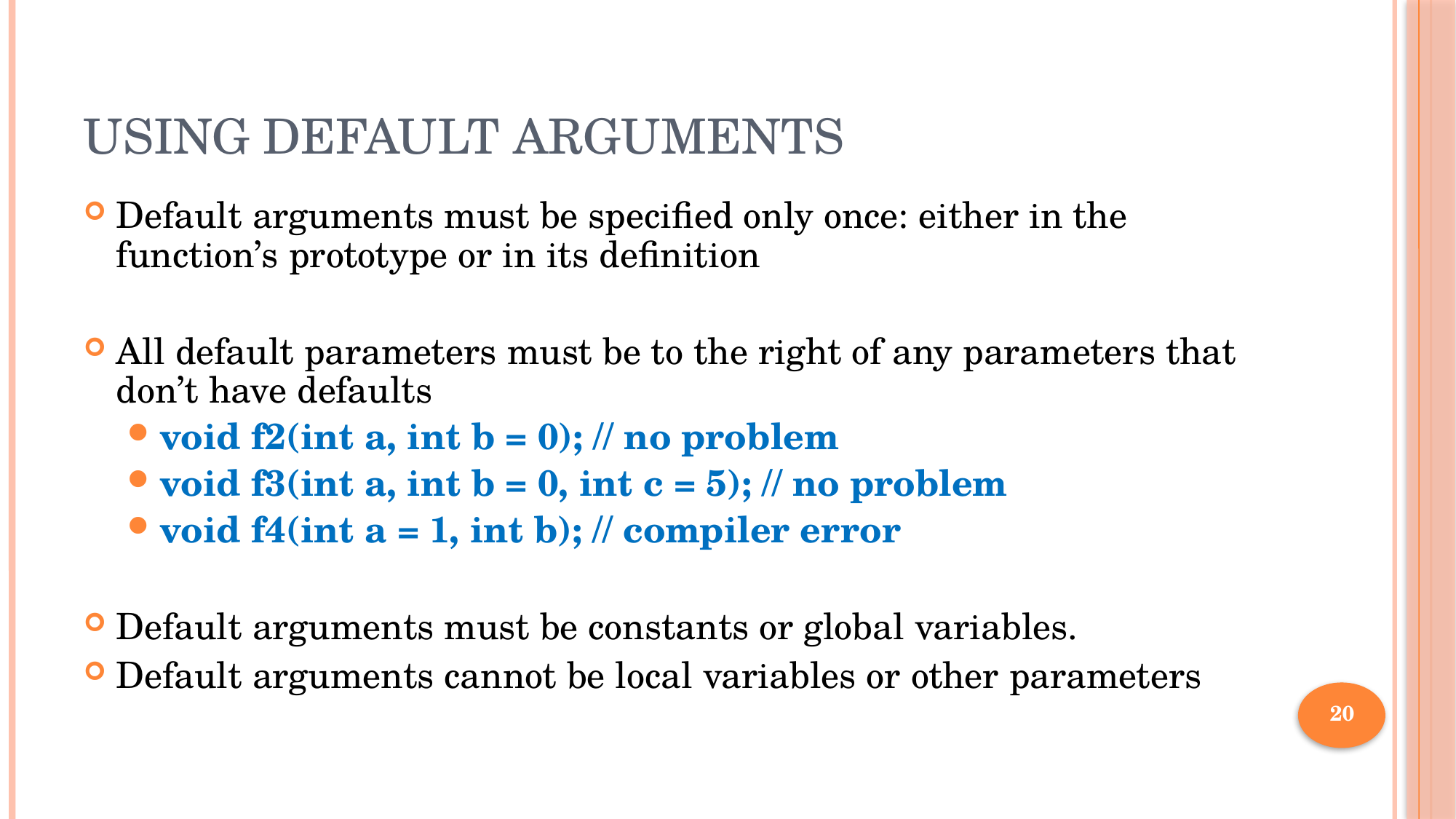

# Using Default Arguments
Default arguments must be specified only once: either in the function’s prototype or in its definition

All default parameters must be to the right of any parameters that don’t have defaults
void f2(int a, int b = 0); // no problem
void f3(int a, int b = 0, int c = 5); // no problem
void f4(int a = 1, int b); // compiler error

Default arguments must be constants or global variables.
Default arguments cannot be local variables or other parameters
20